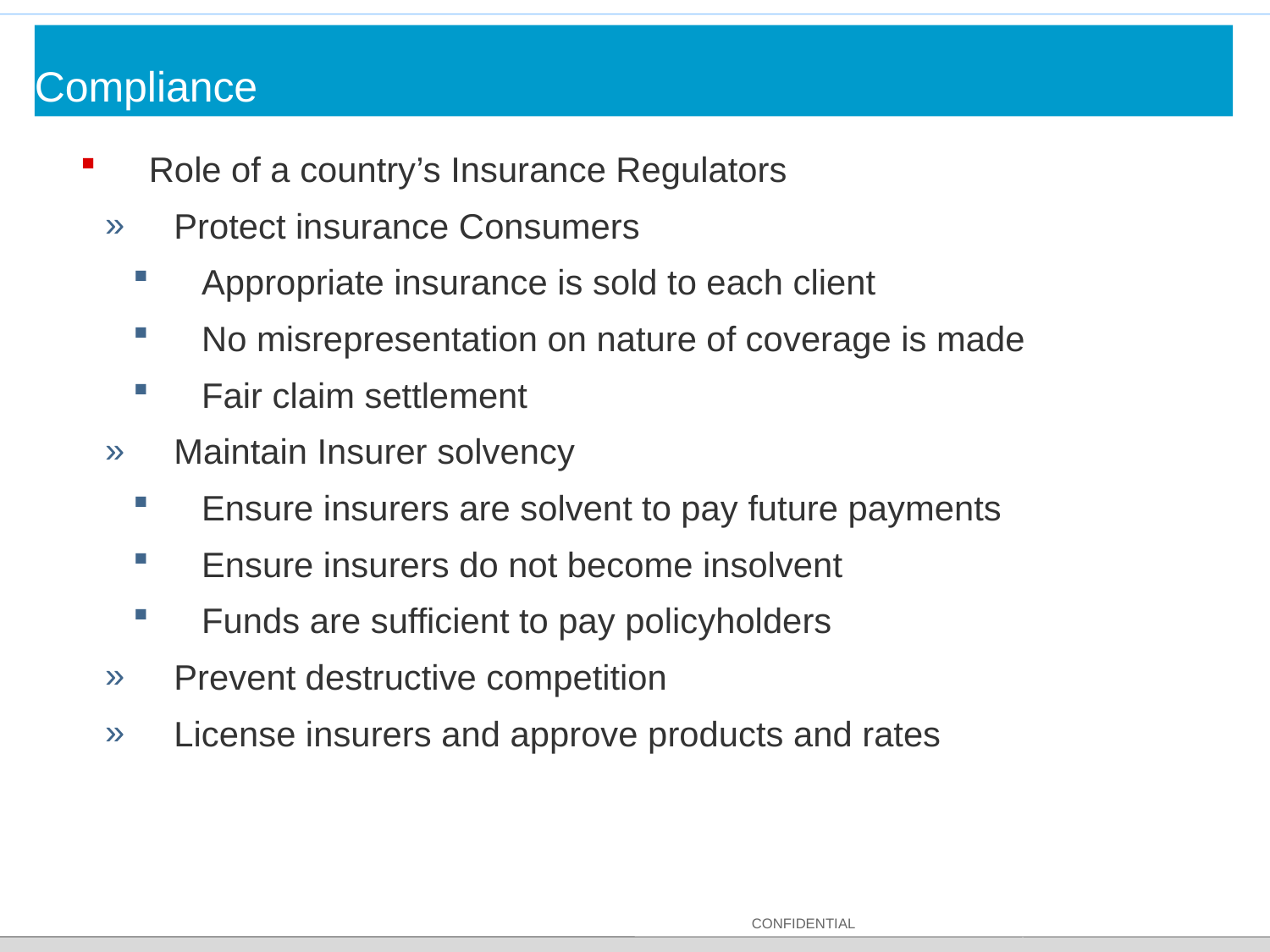

# Compliance
Role of a country’s Insurance Regulators
Protect insurance Consumers
Appropriate insurance is sold to each client
No misrepresentation on nature of coverage is made
Fair claim settlement
Maintain Insurer solvency
Ensure insurers are solvent to pay future payments
Ensure insurers do not become insolvent
Funds are sufficient to pay policyholders
Prevent destructive competition
License insurers and approve products and rates

CONFIDENTIAL